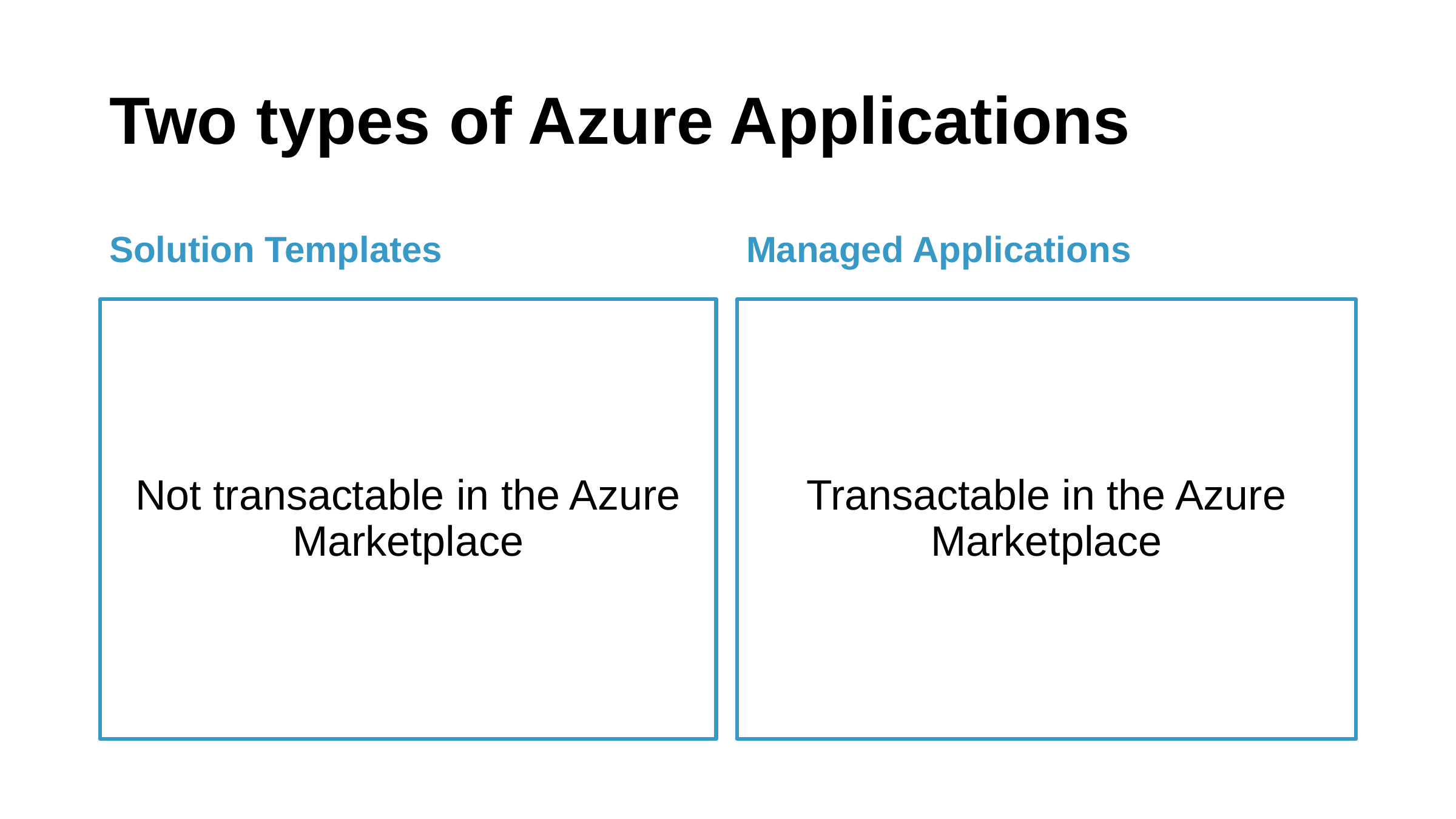

# Two types of Azure Applications
Solution Templates
Managed Applications
Not transactable in the Azure Marketplace
Transactable in the Azure Marketplace